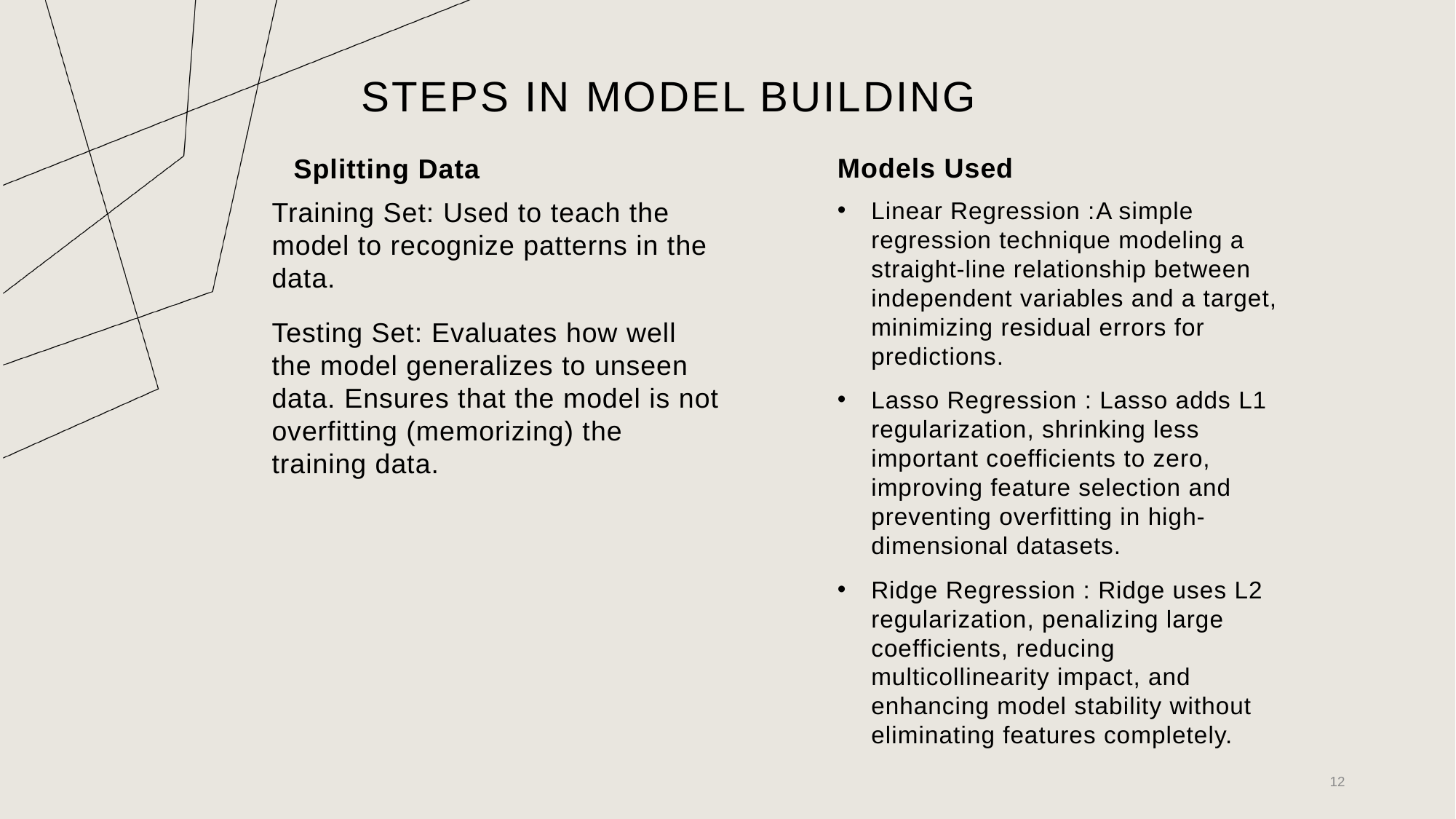

# Steps in model Building
Models Used
Splitting Data
Training Set: Used to teach the model to recognize patterns in the data.
Testing Set: Evaluates how well the model generalizes to unseen data. Ensures that the model is not overfitting (memorizing) the training data.

Linear Regression :A simple regression technique modeling a straight-line relationship between independent variables and a target, minimizing residual errors for predictions.
Lasso Regression : Lasso adds L1 regularization, shrinking less important coefficients to zero, improving feature selection and preventing overfitting in high-dimensional datasets.
Ridge Regression : Ridge uses L2 regularization, penalizing large coefficients, reducing multicollinearity impact, and enhancing model stability without eliminating features completely.
12